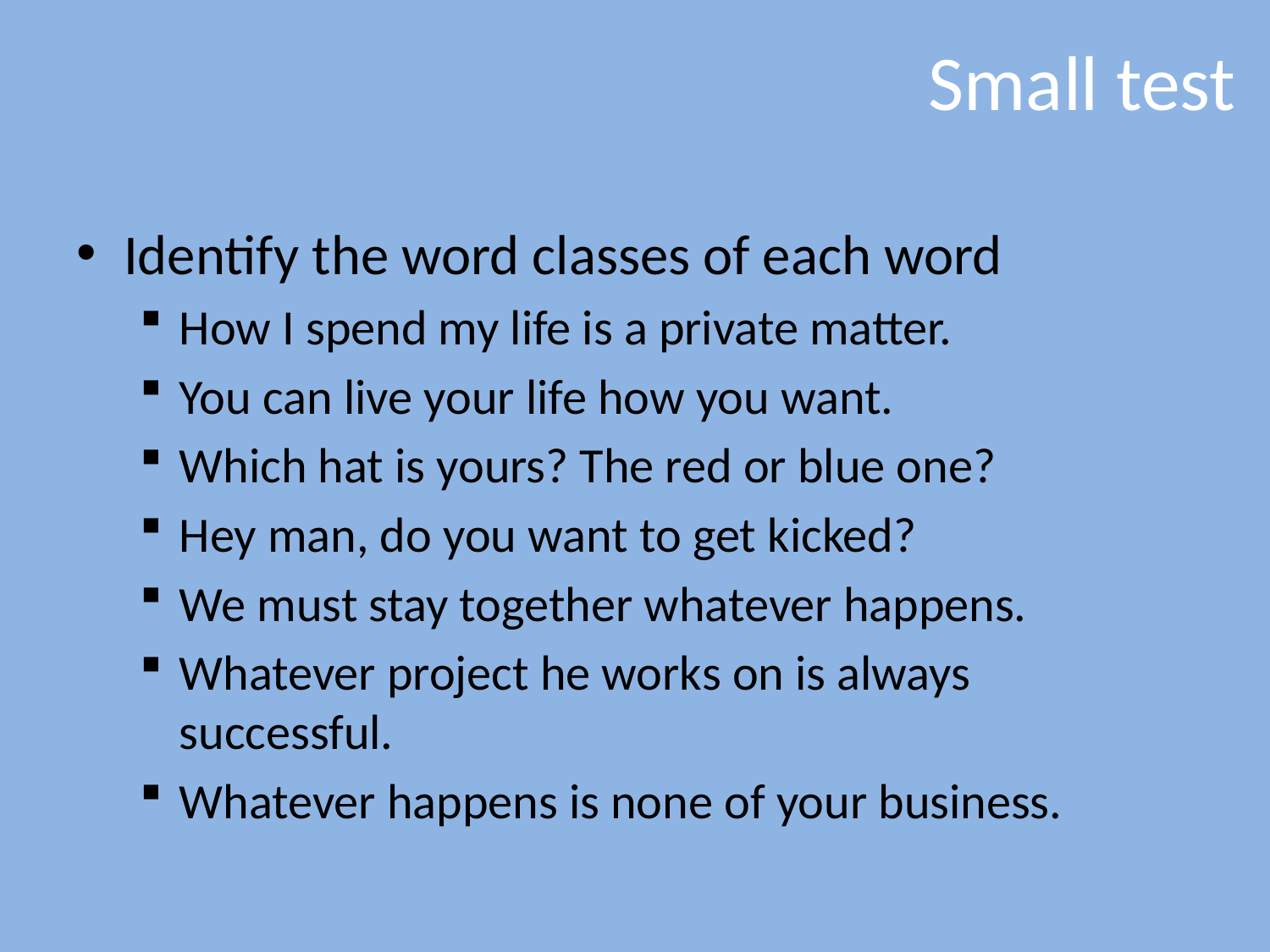

# Small test
Identify the word classes of each word
How I spend my life is a private matter.
You can live your life how you want.
Which hat is yours? The red or blue one?
Hey man, do you want to get kicked?
We must stay together whatever happens.
Whatever project he works on is always successful.
Whatever happens is none of your business.